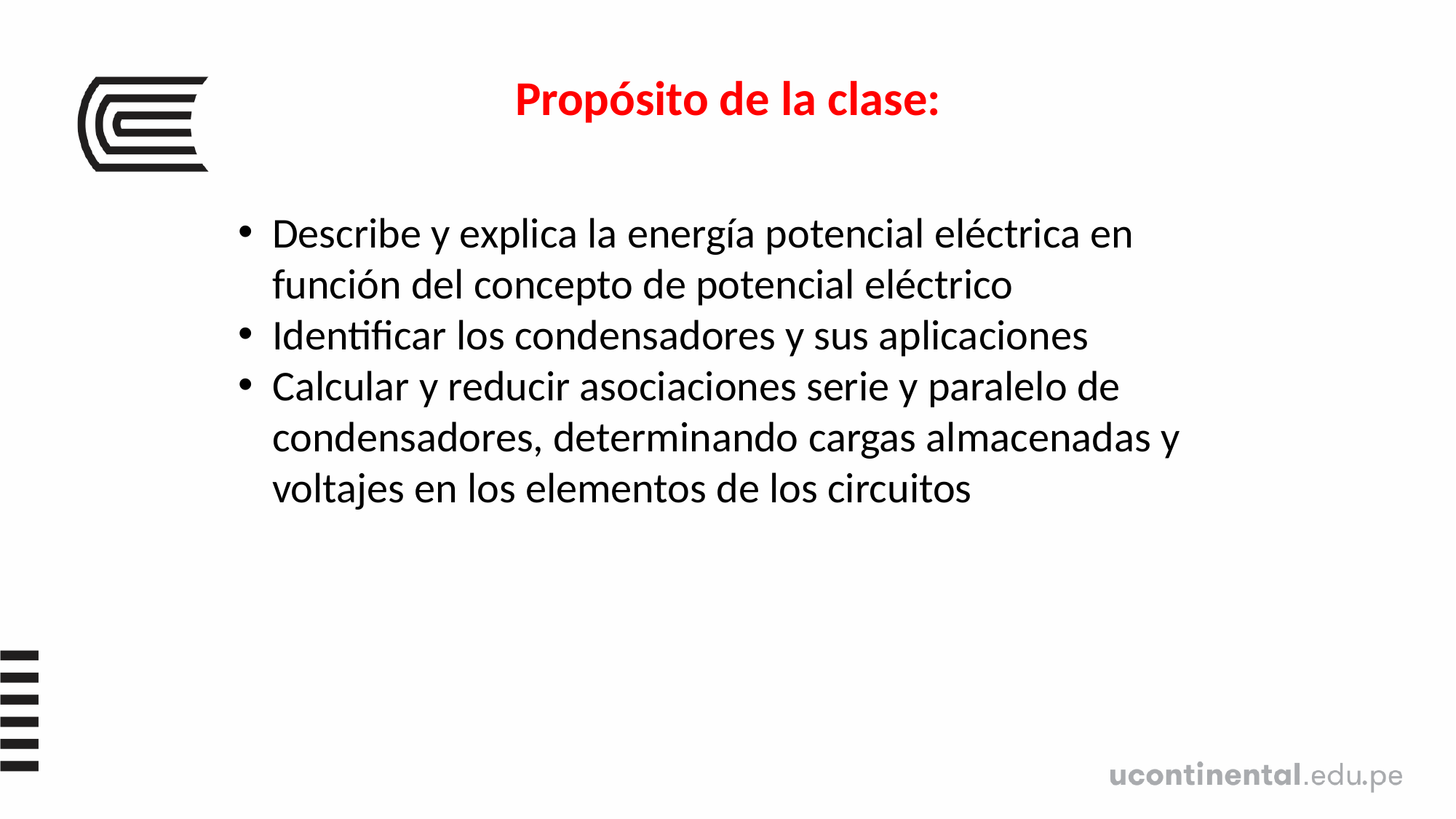

Propósito de la clase:
Describe y explica la energía potencial eléctrica en función del concepto de potencial eléctrico
Identificar los condensadores y sus aplicaciones
Calcular y reducir asociaciones serie y paralelo de condensadores, determinando cargas almacenadas y voltajes en los elementos de los circuitos